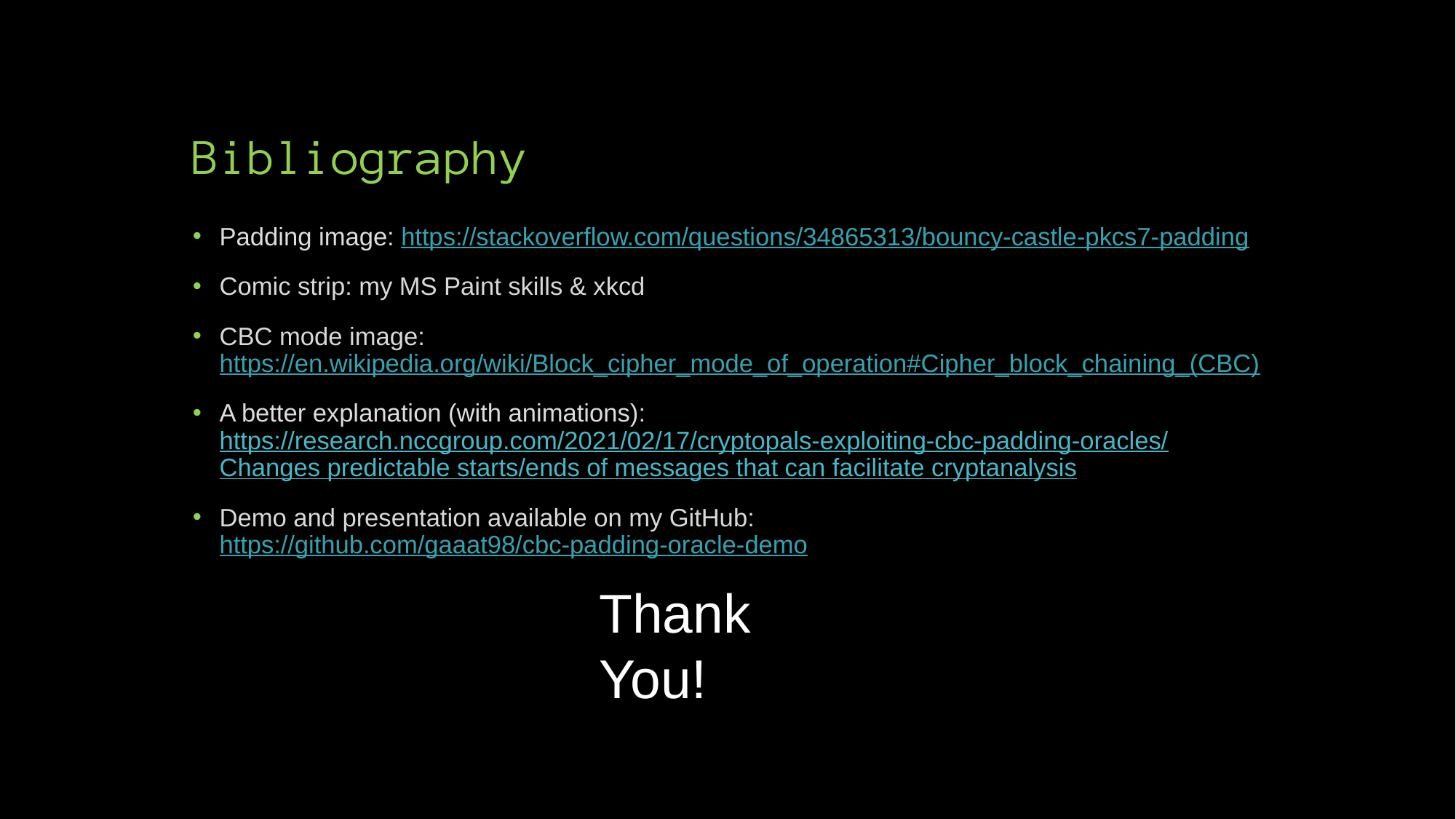

# Bibliography
Padding image: https://stackoverflow.com/questions/34865313/bouncy-castle-pkcs7-padding
Comic strip: my MS Paint skills & xkcd
CBC mode image: https://en.wikipedia.org/wiki/Block_cipher_mode_of_operation#Cipher_block_chaining_(CBC)
A better explanation (with animations): https://research.nccgroup.com/2021/02/17/cryptopals-exploiting-cbc-padding-oracles/Changes predictable starts/ends of messages that can facilitate cryptanalysis
Demo and presentation available on my GitHub: https://github.com/gaaat98/cbc-padding-oracle-demo
Thank You!